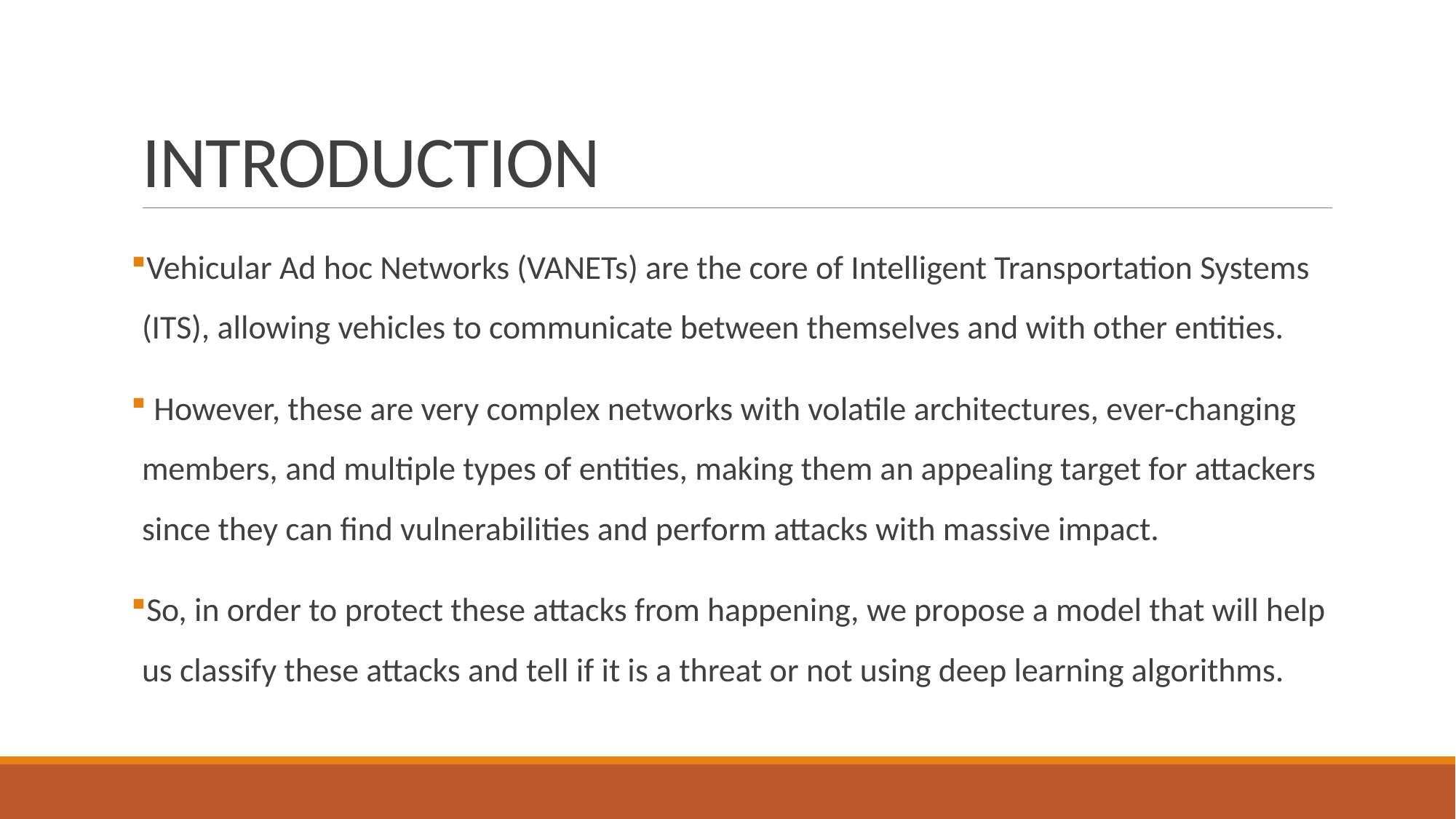

# INTRODUCTION
Vehicular Ad hoc Networks (VANETs) are the core of Intelligent Transportation Systems (ITS), allowing vehicles to communicate between themselves and with other entities.
 However, these are very complex networks with volatile architectures, ever-changing members, and multiple types of entities, making them an appealing target for attackers since they can find vulnerabilities and perform attacks with massive impact.
So, in order to protect these attacks from happening, we propose a model that will help us classify these attacks and tell if it is a threat or not using deep learning algorithms.